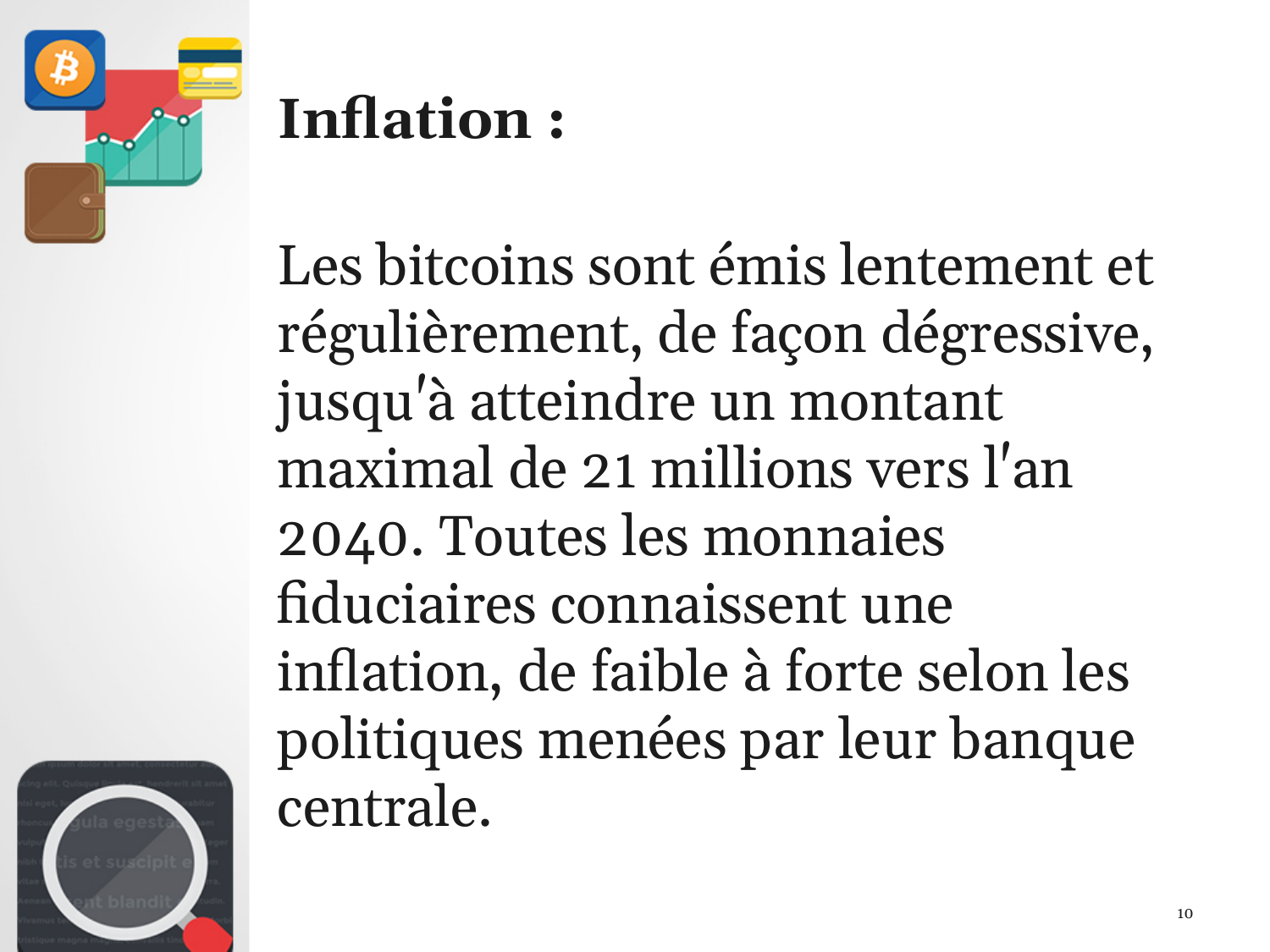

# Inflation :
Les bitcoins sont émis lentement et régulièrement, de façon dégressive, jusqu'à atteindre un montant maximal de 21 millions vers l'an 2040. Toutes les monnaies fiduciaires connaissent une inflation, de faible à forte selon les politiques menées par leur banque centrale.
10